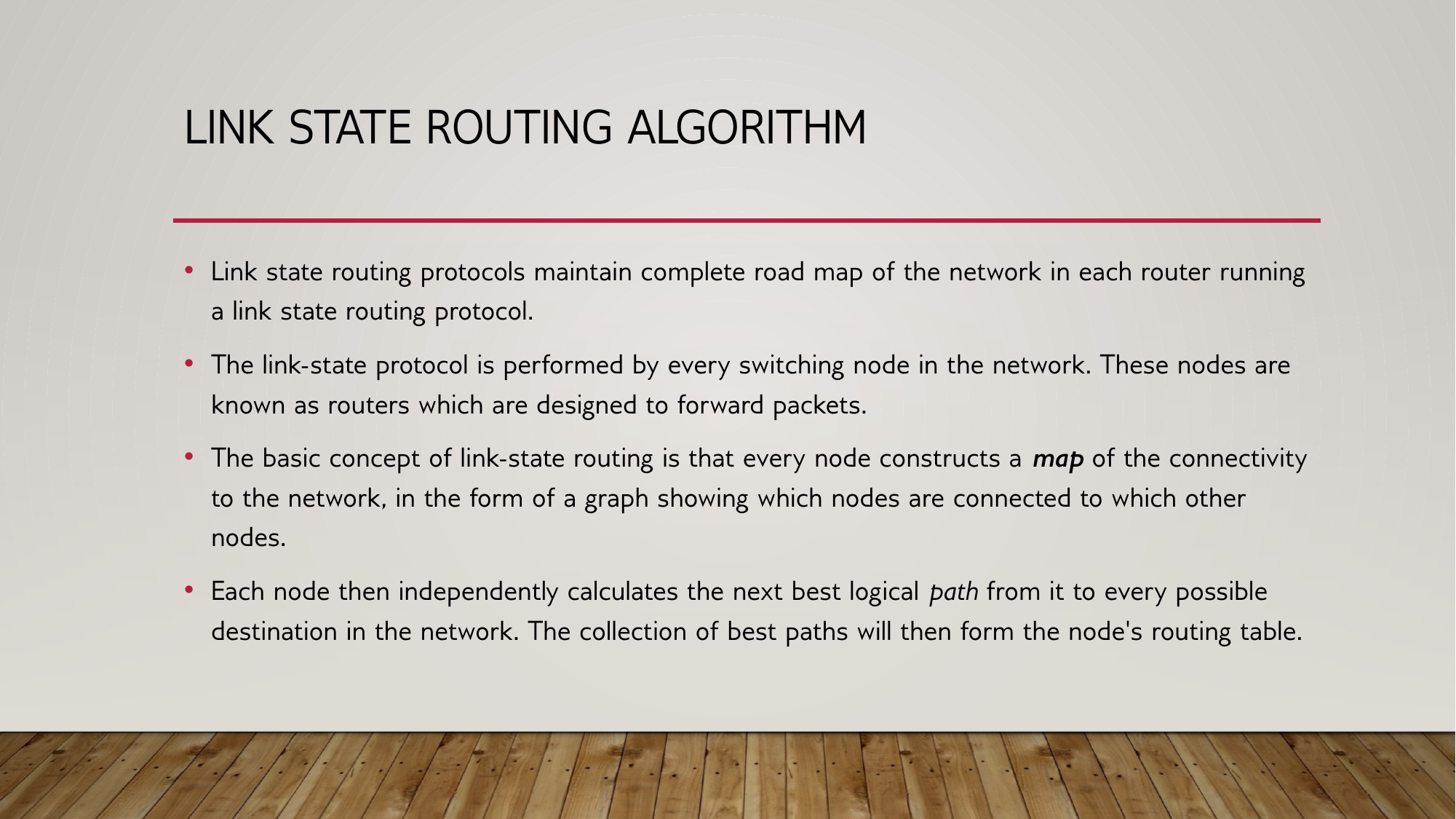

# Link state routing algorithm
Link state routing protocols maintain complete road map of the network in each router running a link state routing protocol.
The link-state protocol is performed by every switching node in the network. These nodes are known as routers which are designed to forward packets.
The basic concept of link-state routing is that every node constructs a map of the connectivity to the network, in the form of a graph showing which nodes are connected to which other nodes.
Each node then independently calculates the next best logical path from it to every possible destination in the network. The collection of best paths will then form the node's routing table.